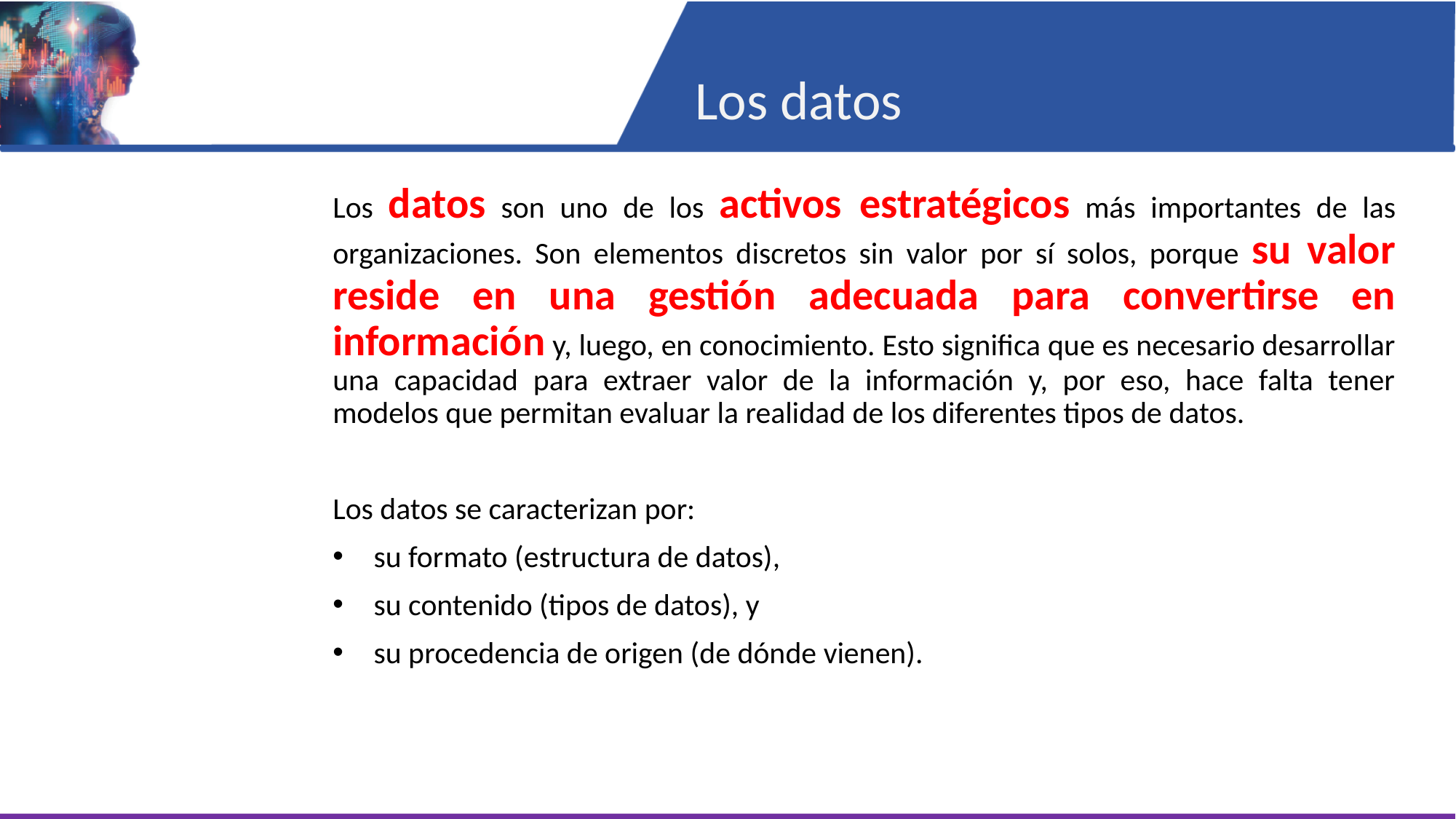

Los datos
Los datos son uno de los activos estratégicos más importantes de las organizaciones. Son elementos discretos sin valor por sí solos, porque su valor reside en una gestión adecuada para convertirse en información y, luego, en conocimiento. Esto significa que es necesario desarrollar una capacidad para extraer valor de la información y, por eso, hace falta tener modelos que permitan evaluar la realidad de los diferentes tipos de datos.

Los datos se caracterizan por:
su formato (estructura de datos),
su contenido (tipos de datos), y
su procedencia de origen (de dónde vienen).